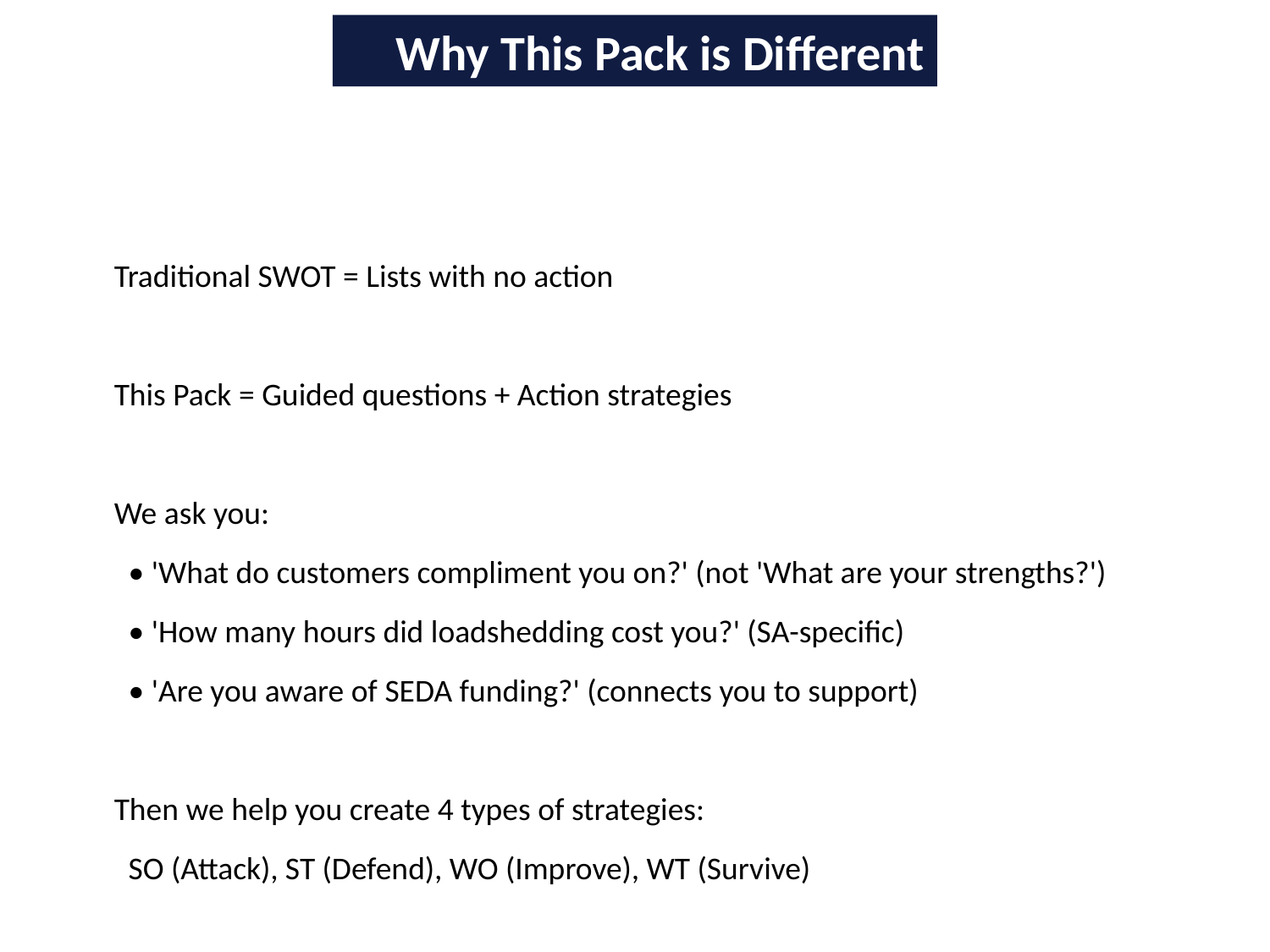

Why This Pack is Different

Traditional SWOT = Lists with no action

This Pack = Guided questions + Action strategies

We ask you:
  • 'What do customers compliment you on?' (not 'What are your strengths?')
  • 'How many hours did loadshedding cost you?' (SA-specific)
  • 'Are you aware of SEDA funding?' (connects you to support)

Then we help you create 4 types of strategies:
  SO (Attack), ST (Defend), WO (Improve), WT (Survive)